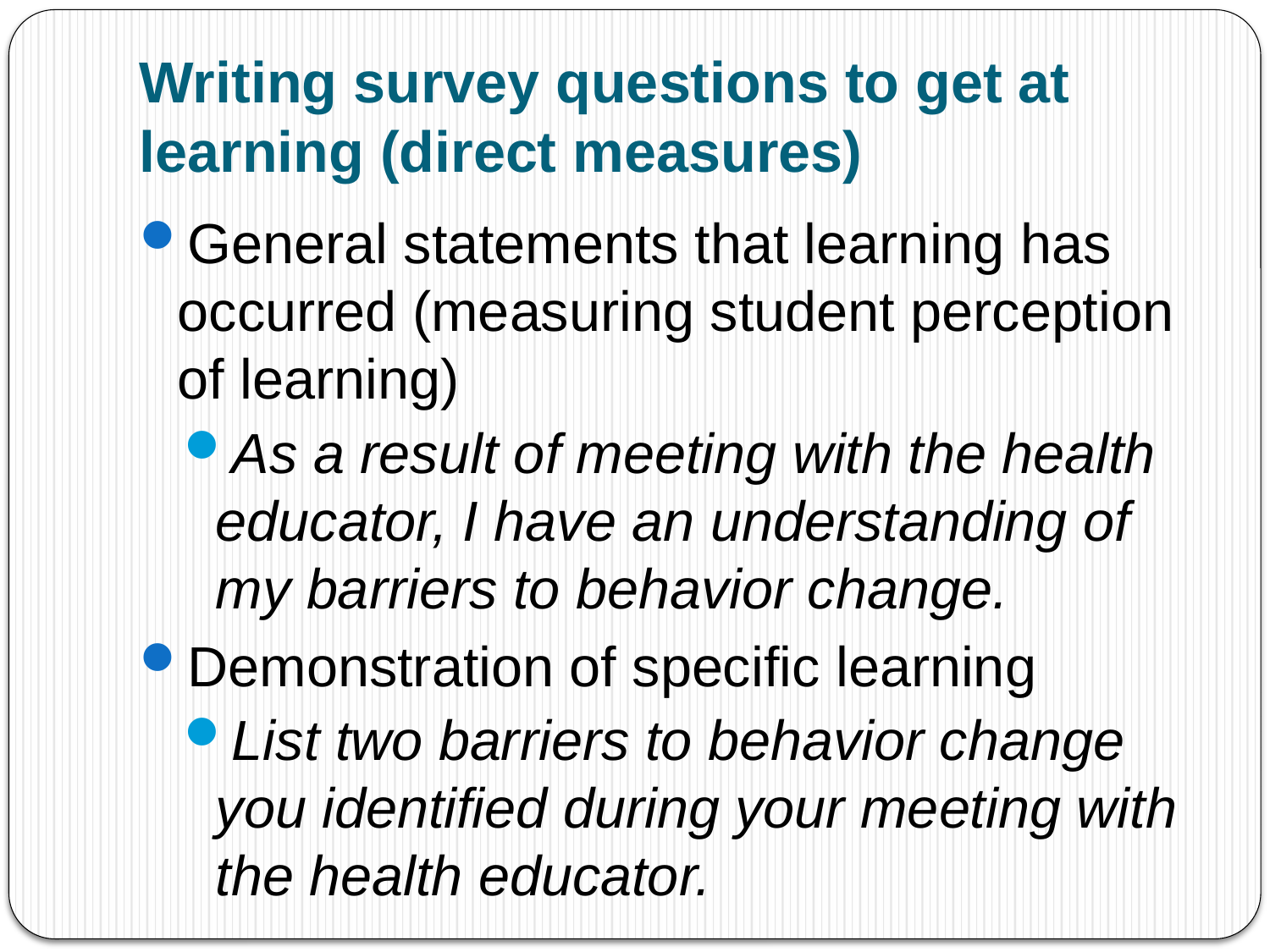

# Writing survey questions to get at learning (direct measures)
General statements that learning has occurred (measuring student perception of learning)
As a result of meeting with the health educator, I have an understanding of my barriers to behavior change.
Demonstration of specific learning
List two barriers to behavior change you identified during your meeting with the health educator.